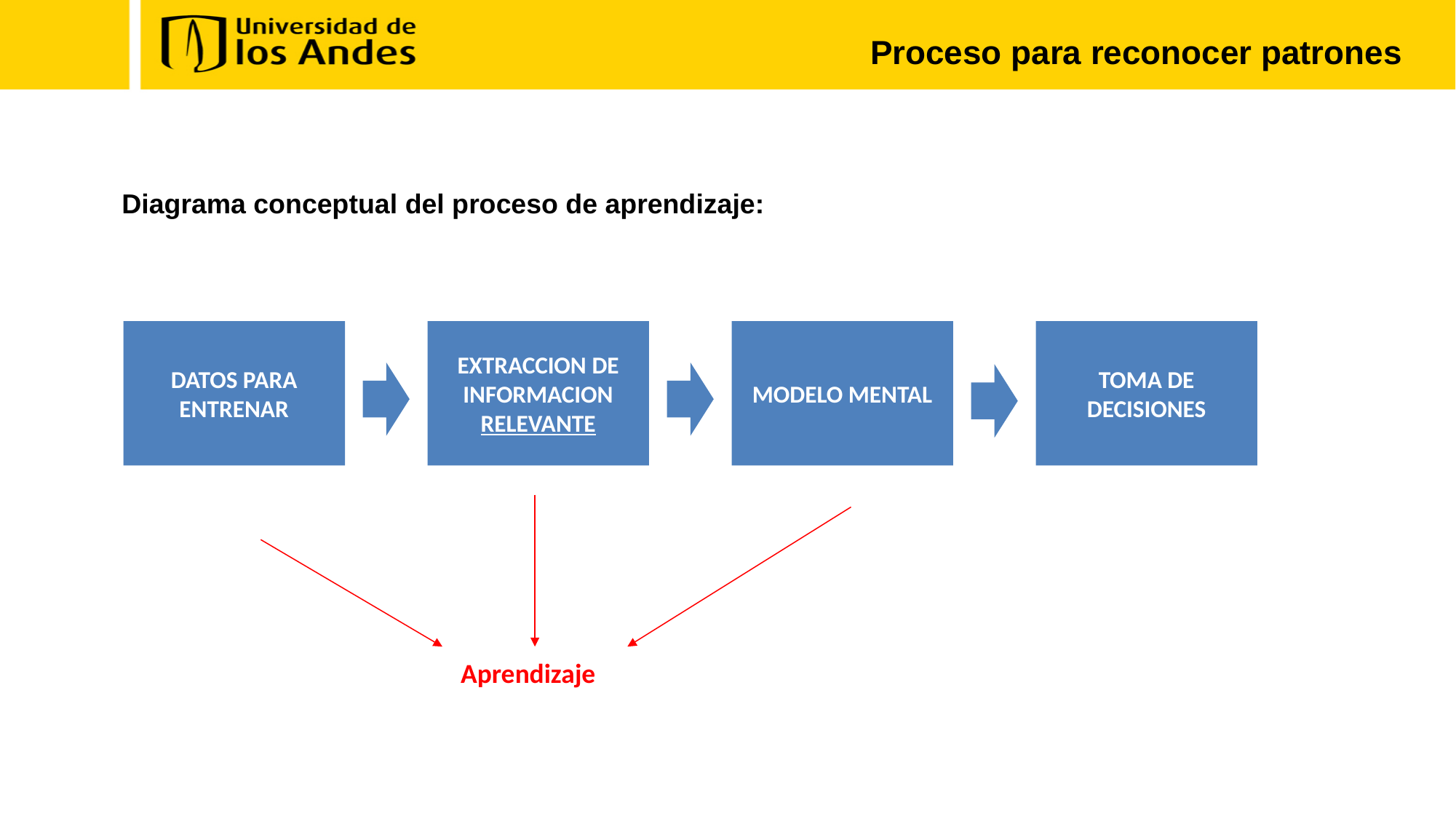

# Proceso para reconocer patrones
Diagrama conceptual del proceso de aprendizaje:
DATOS PARA ENTRENAR
EXTRACCION DE INFORMACION RELEVANTE
MODELO MENTAL
TOMA DE DECISIONES

Aprendizaje